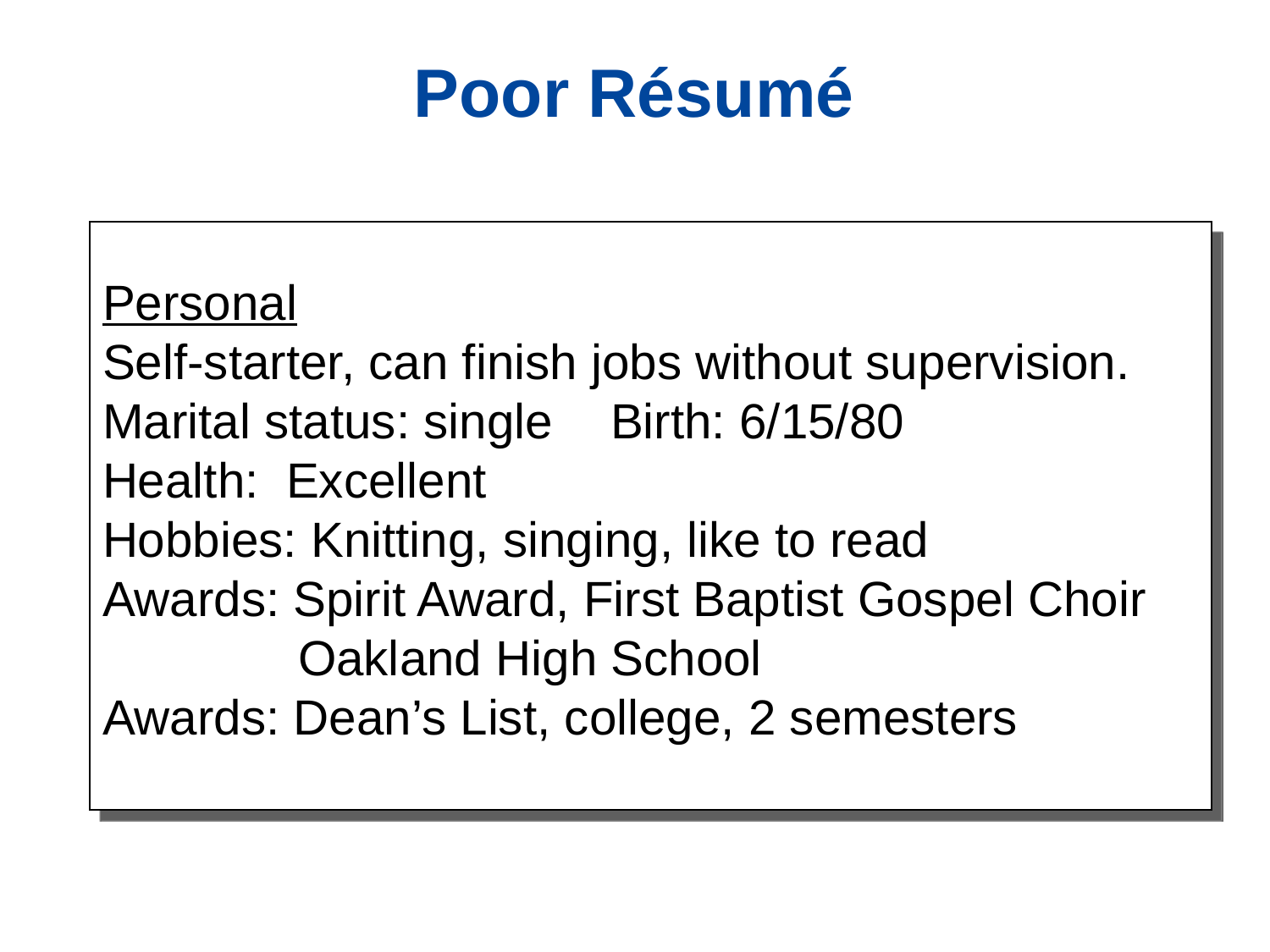

# Poor Résumé

Personal
Self-starter, can finish jobs without supervision.
Marital status: single	Birth: 6/15/80
Health:  Excellent
Hobbies: Knitting, singing, like to read
Awards: Spirit Award, First Baptist Gospel Choir	     Oakland High School
Awards: Dean’s List, college, 2 semesters